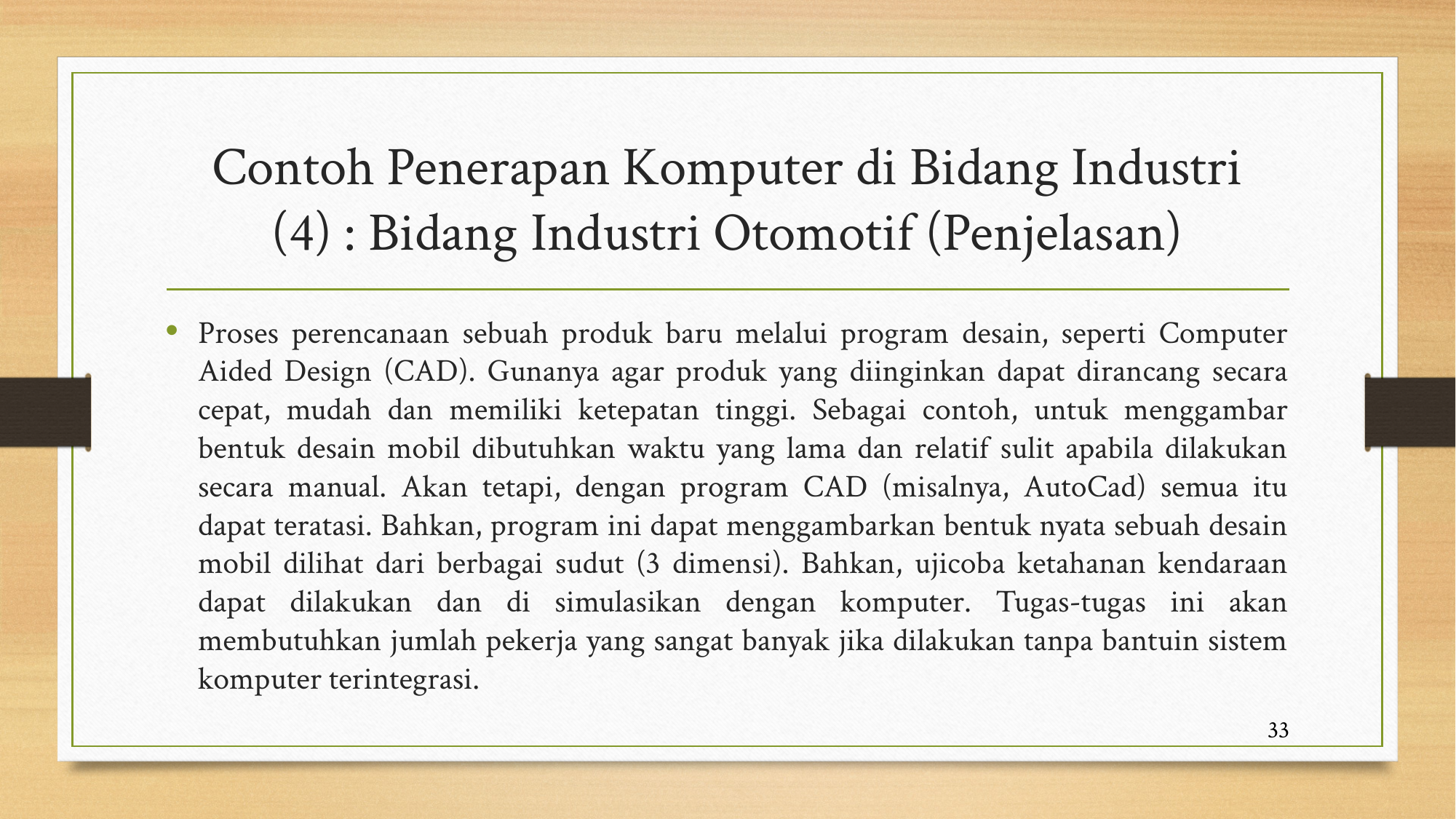

# Contoh Penerapan Komputer di Bidang Industri (4) : Bidang Industri Otomotif (Penjelasan)
Proses perencanaan sebuah produk baru melalui program desain, seperti Computer Aided Design (CAD). Gunanya agar produk yang diinginkan dapat dirancang secara cepat, mudah dan memiliki ketepatan tinggi. Sebagai contoh, untuk menggambar bentuk desain mobil dibutuhkan waktu yang lama dan relatif sulit apabila dilakukan secara manual. Akan tetapi, dengan program CAD (misalnya, AutoCad) semua itu dapat teratasi. Bahkan, program ini dapat menggambarkan bentuk nyata sebuah desain mobil dilihat dari berbagai sudut (3 dimensi). Bahkan, ujicoba ketahanan kendaraan dapat dilakukan dan di simulasikan dengan komputer. Tugas-tugas ini akan membutuhkan jumlah pekerja yang sangat banyak jika dilakukan tanpa bantuin sistem komputer terintegrasi.

33